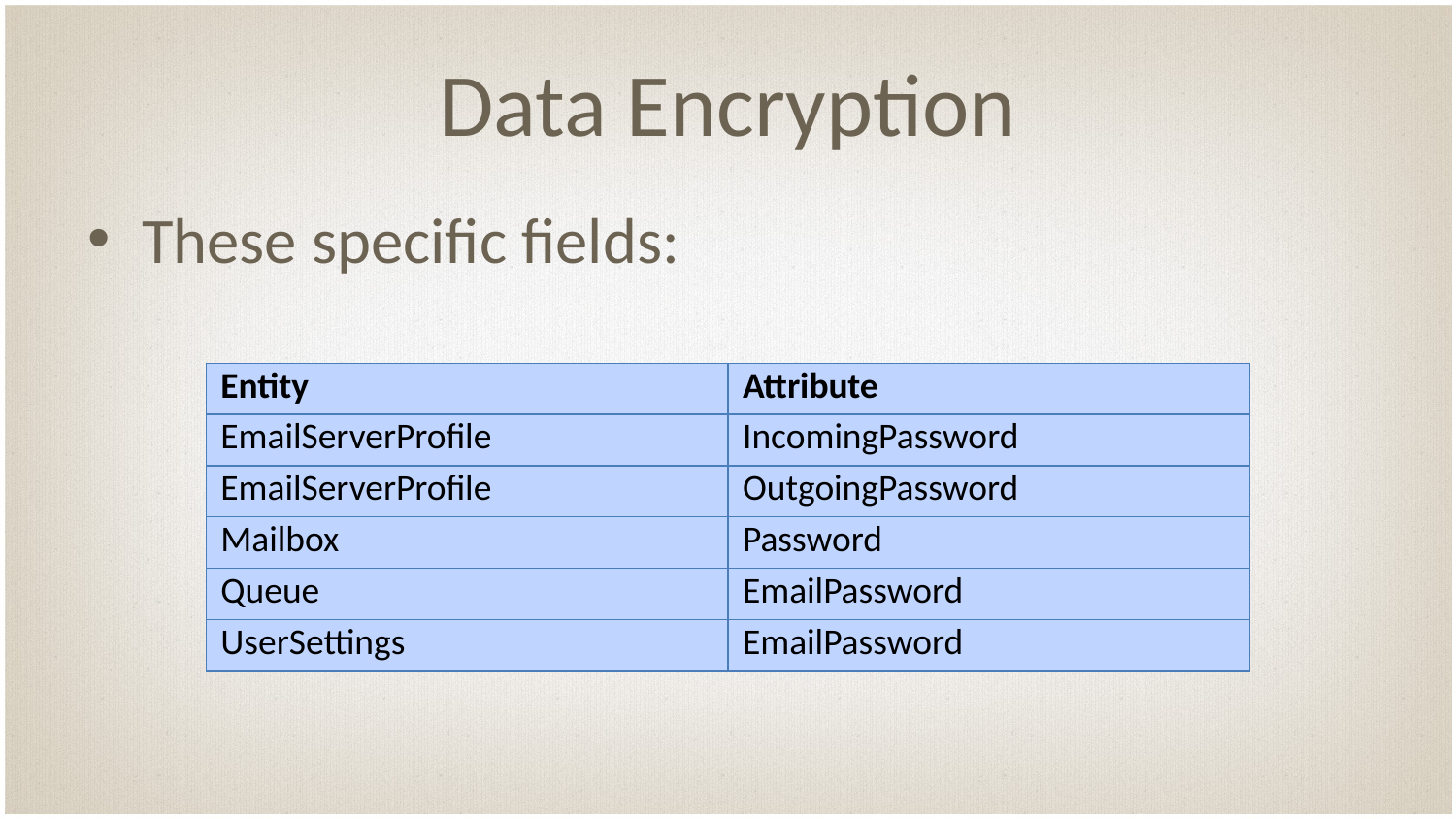

# Data Encryption
These specific fields:

| Entity | Attribute |
| --- | --- |
| EmailServerProfile | IncomingPassword |
| EmailServerProfile | OutgoingPassword |
| Mailbox | Password |
| Queue | EmailPassword |
| UserSettings | EmailPassword |